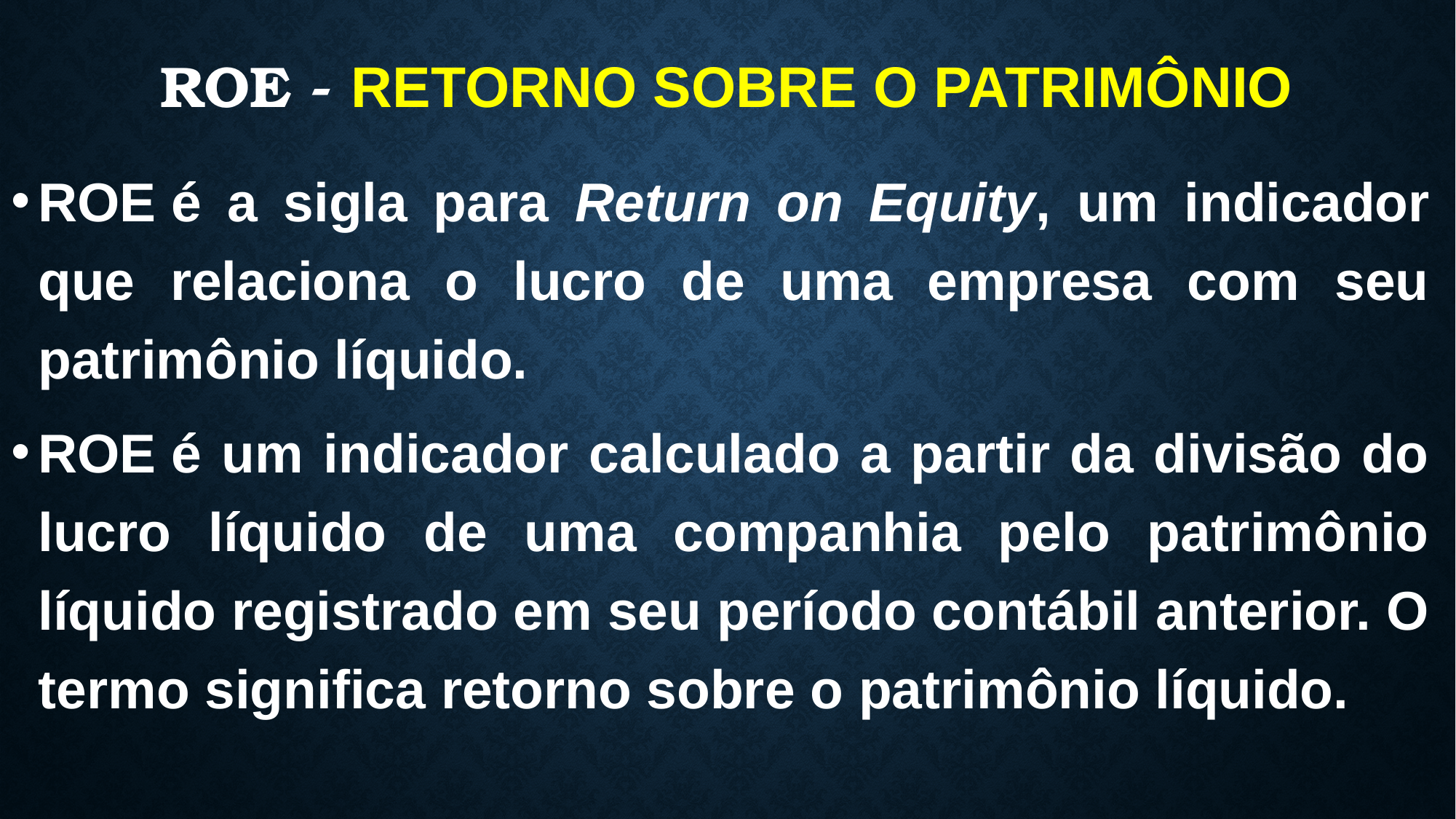

# Roe - Retorno sobre o patrimônio
ROE é a sigla para Return on Equity, um indicador que relaciona o lucro de uma empresa com seu patrimônio líquido.
ROE é um indicador calculado a partir da divisão do lucro líquido de uma companhia pelo patrimônio líquido registrado em seu período contábil anterior. O termo significa retorno sobre o patrimônio líquido.